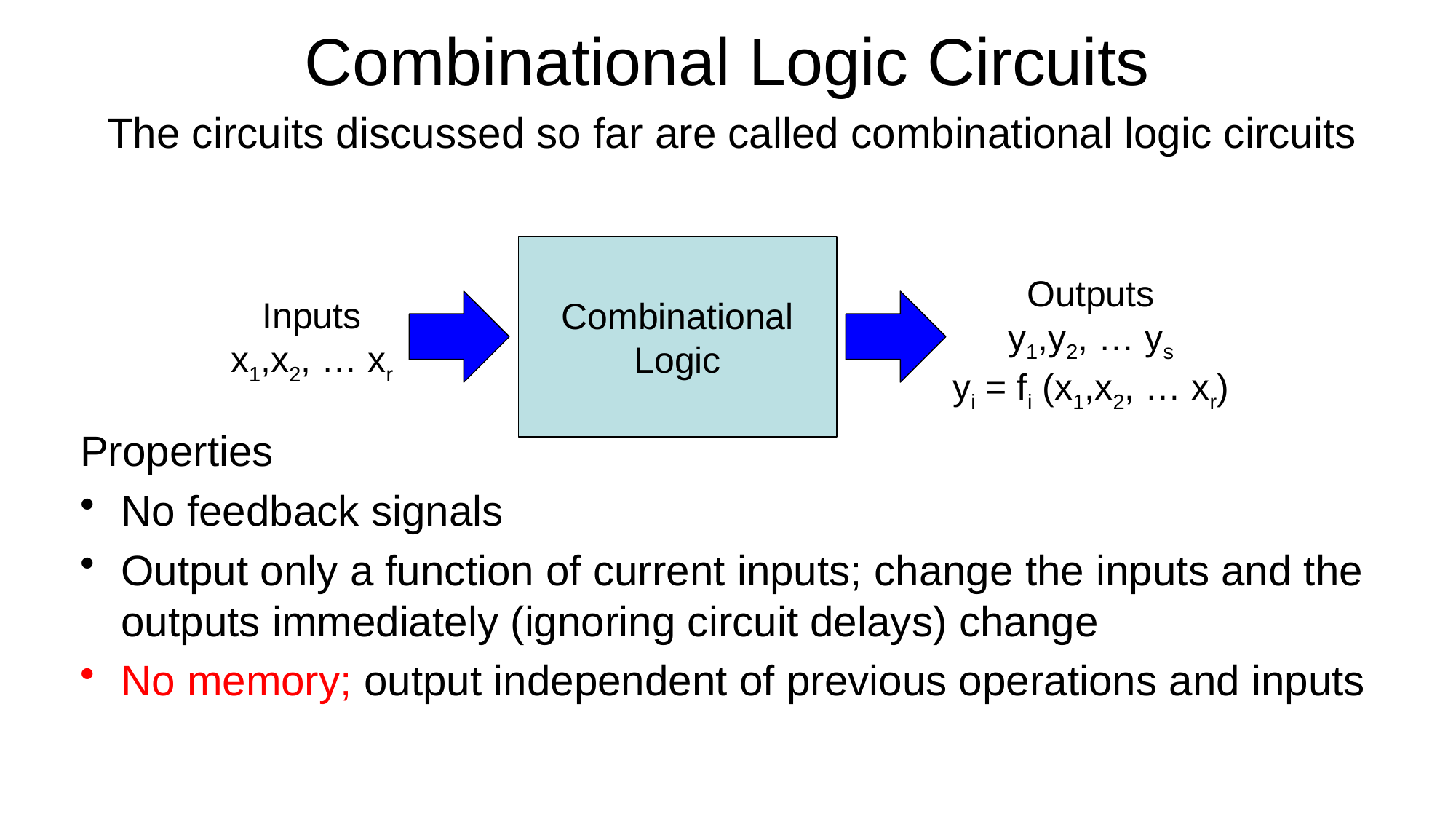

# Combinational Logic Circuits
The circuits discussed so far are called combinational logic circuits
Combinational
Logic
Outputs
y1,y2, … ys
yi = fi (x1,x2, … xr)
Inputs
x1,x2, … xr

Properties
No feedback signals
Output only a function of current inputs; change the inputs and the outputs immediately (ignoring circuit delays) change
No memory; output independent of previous operations and inputs